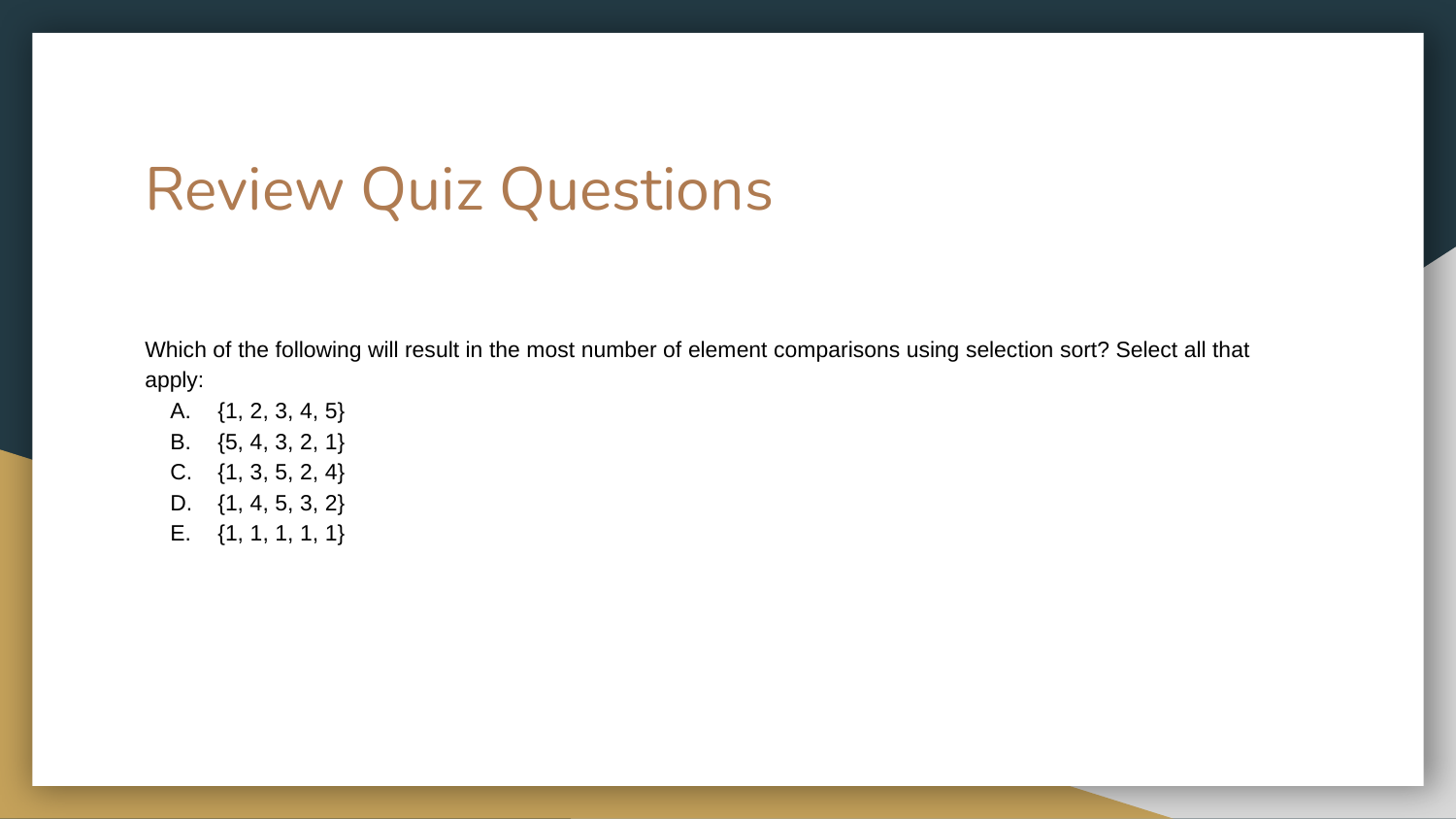

# Review Quiz Questions
Which of the following will result in the most number of element comparisons using selection sort? Select all that apply:
{1, 2, 3, 4, 5}
{5, 4, 3, 2, 1}
{1, 3, 5, 2, 4}
{1, 4, 5, 3, 2}
{1, 1, 1, 1, 1}